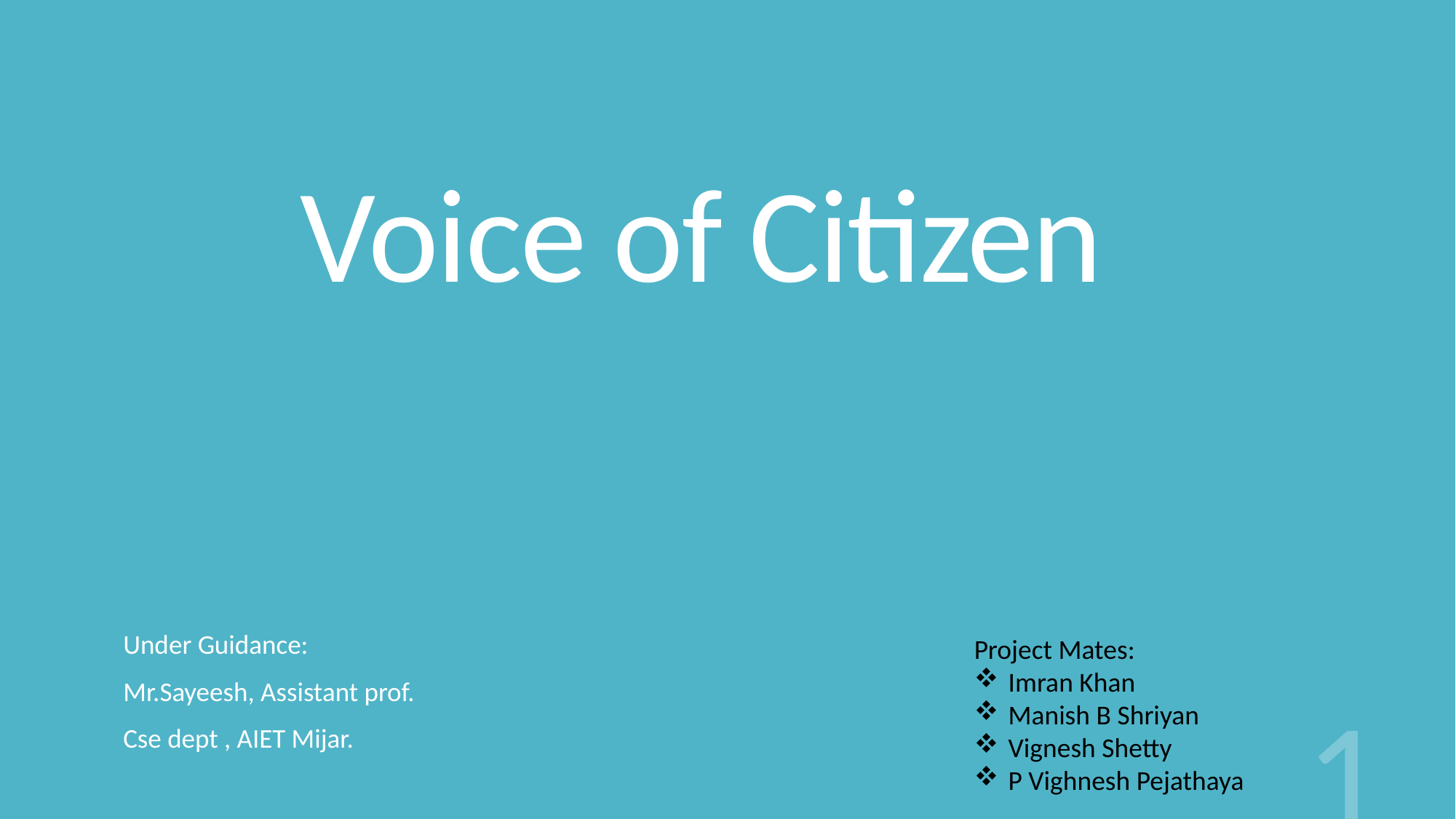

# Voice of Citizen
Under Guidance:
Mr.Sayeesh, Assistant prof.
Cse dept , AIET Mijar.
Project Mates:
Imran Khan
Manish B Shriyan
Vignesh Shetty
P Vighnesh Pejathaya
1